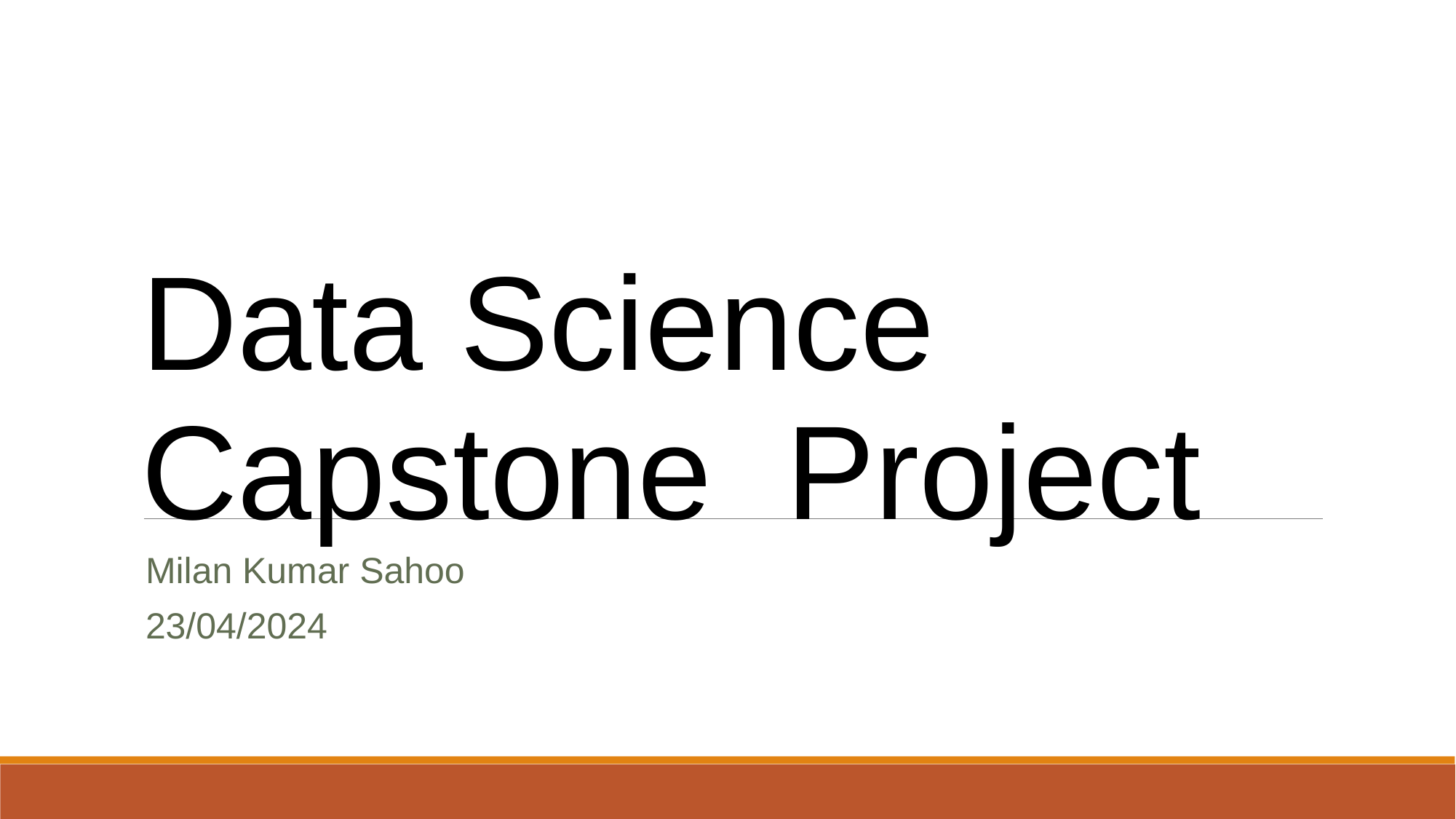

Data Science Capstone  Project

Milan Kumar Sahoo
23/04/2024